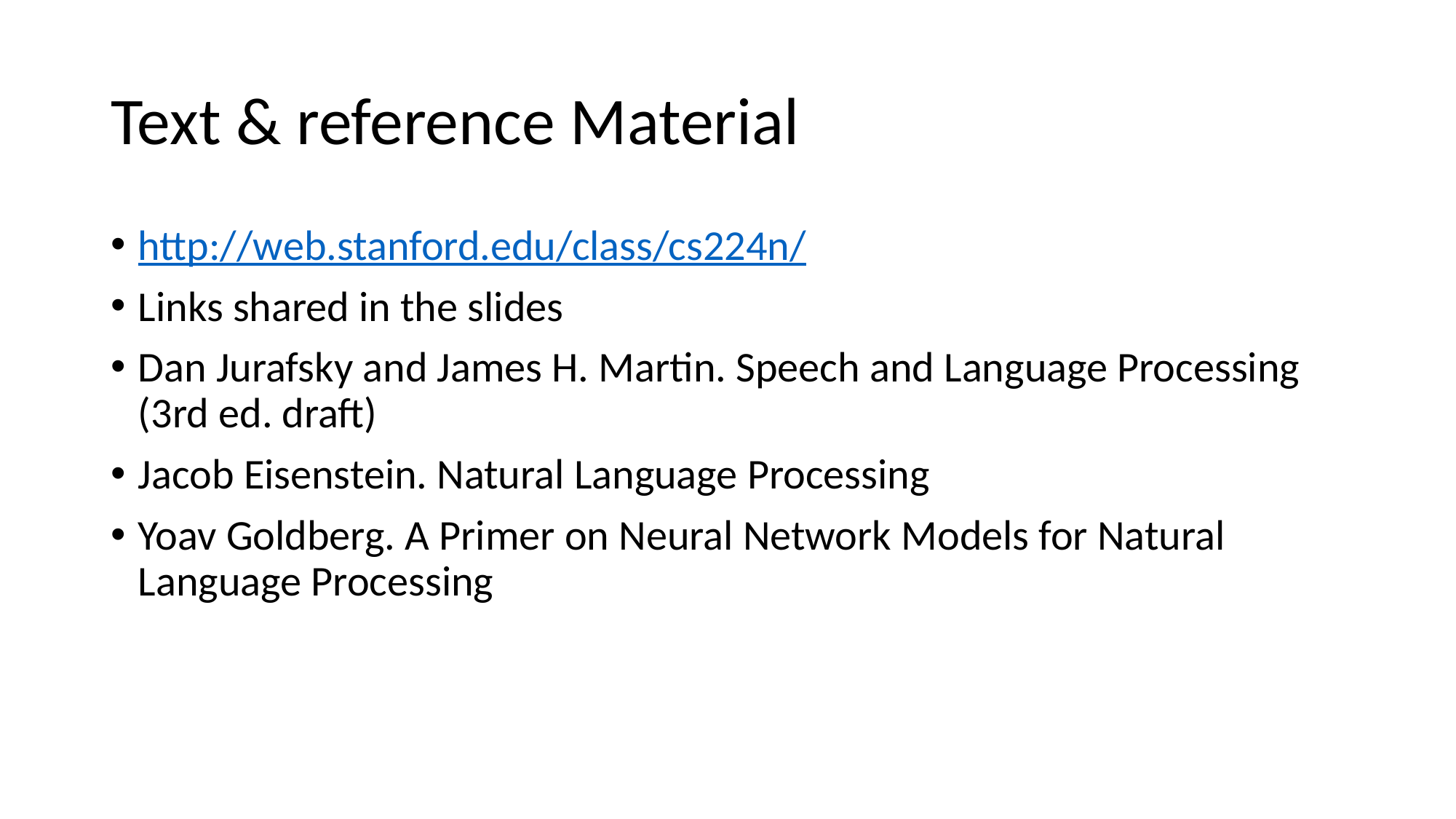

# Text & reference Material
http://web.stanford.edu/class/cs224n/
Links shared in the slides
Dan Jurafsky and James H. Martin. Speech and Language Processing (3rd ed. draft)
Jacob Eisenstein. Natural Language Processing
Yoav Goldberg. A Primer on Neural Network Models for Natural Language Processing